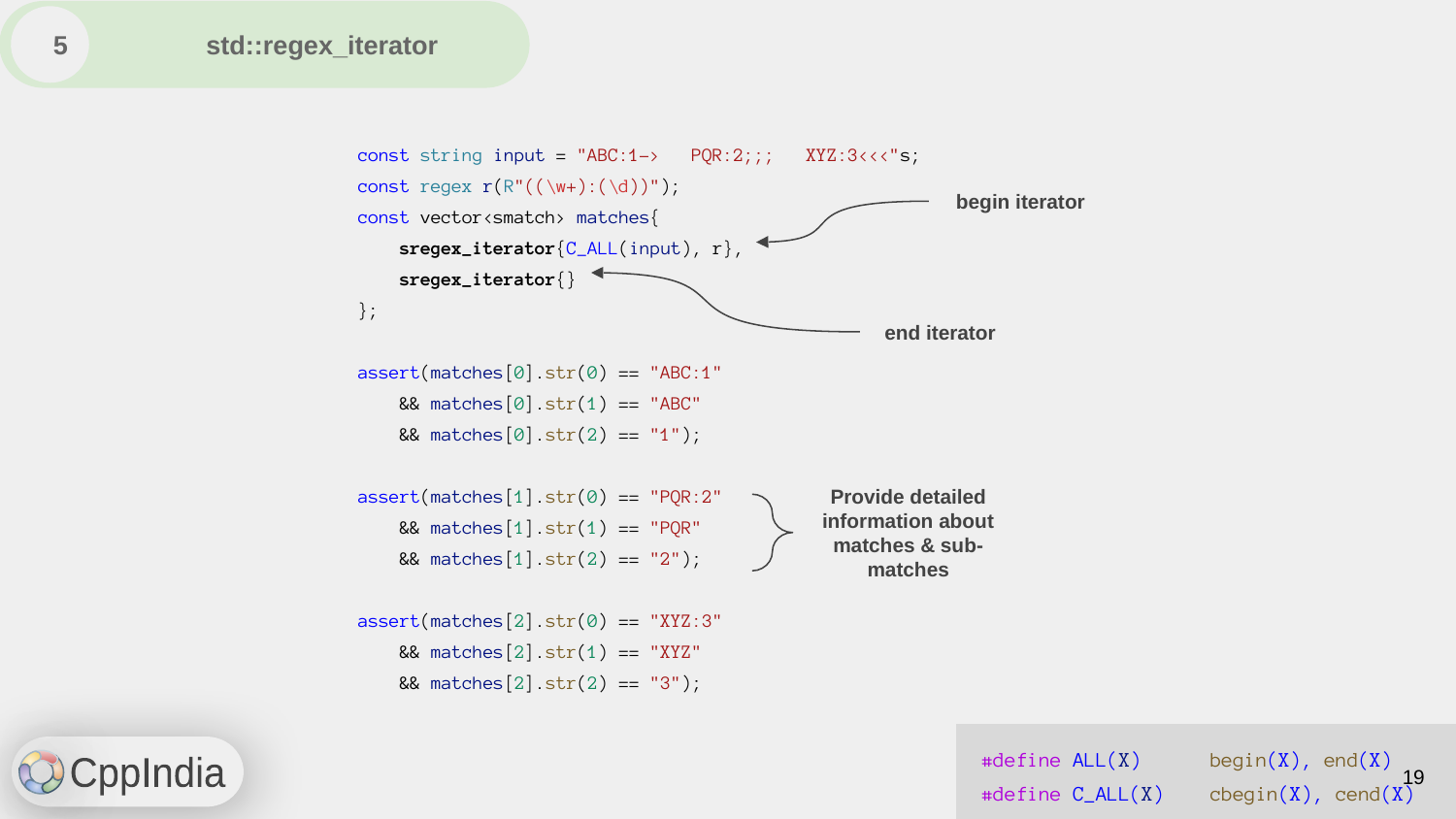

5                   std::regex_iterator
const string input = "ABC:1->   PQR:2;;;   XYZ:3<<<"s;
const regex r(R"((\w+):(\d))");
const vector<smatch> matches{
    sregex_iterator{C_ALL(input), r},
    sregex_iterator{}
};

assert(matches[0].str(0) == "ABC:1"
    && matches[0].str(1) == "ABC"
    && matches[0].str(2) == "1");

assert(matches[1].str(0) == "PQR:2"
    && matches[1].str(1) == "PQR"
    && matches[1].str(2) == "2");

assert(matches[2].str(0) == "XYZ:3"
    && matches[2].str(1) == "XYZ"
    && matches[2].str(2) == "3");
begin iterator
end iterator
Provide detailed information about matches & sub-matches

 #define ALL(X)      begin(X), end(X)
 #define C_ALL(X)    cbegin(X), cend(X)
19